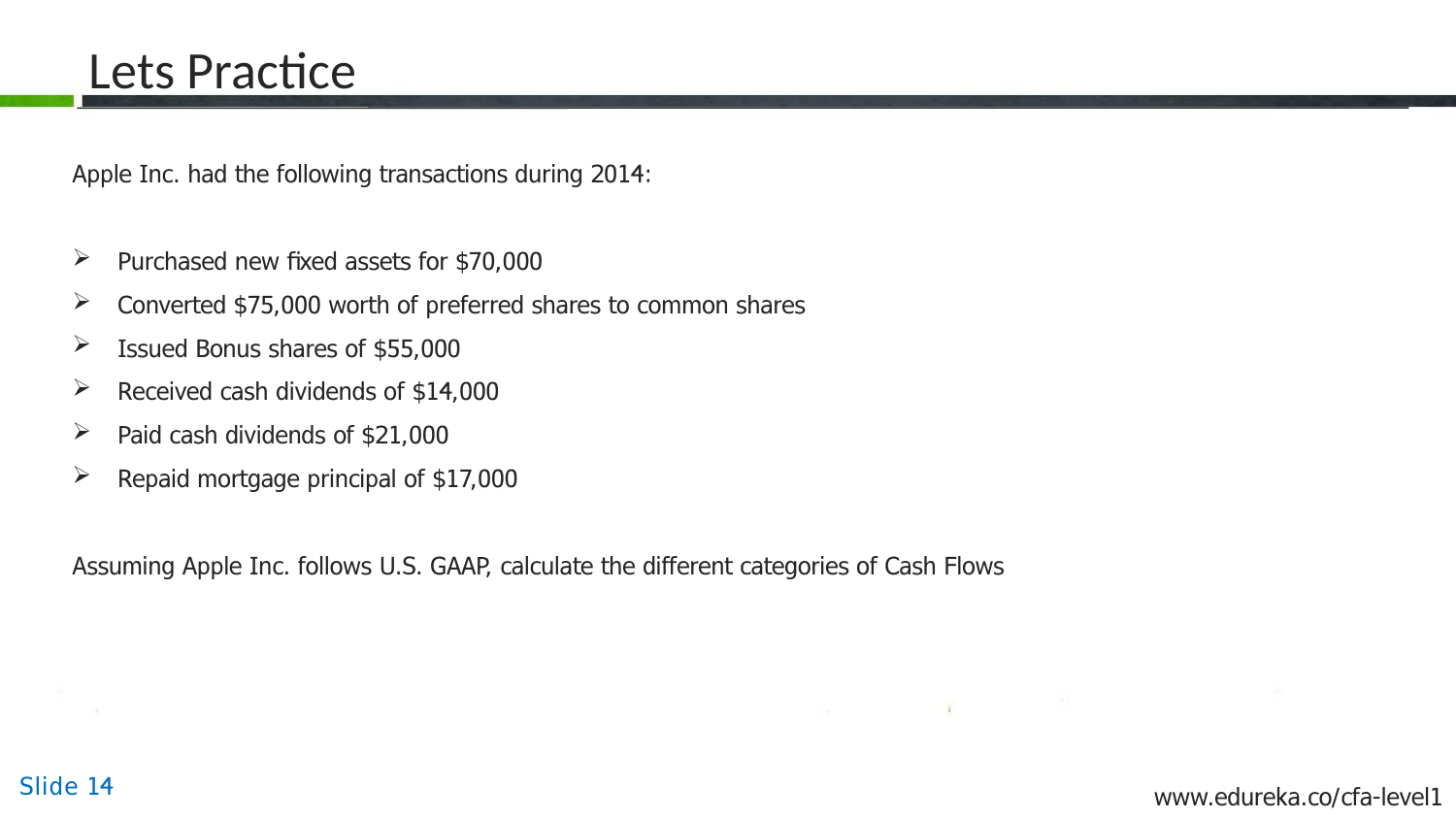

# Lets Practice

Apple Inc. had the following transactions during 2014:

Purchased new fixed assets for $70,000
Converted $75,000 worth of preferred shares to common shares
Issued Bonus shares of $55,000
Received cash dividends of $14,000
Paid cash dividends of $21,000
Repaid mortgage principal of $17,000

Assuming Apple Inc. follows U.S. GAAP, calculate the different categories of Cash Flows